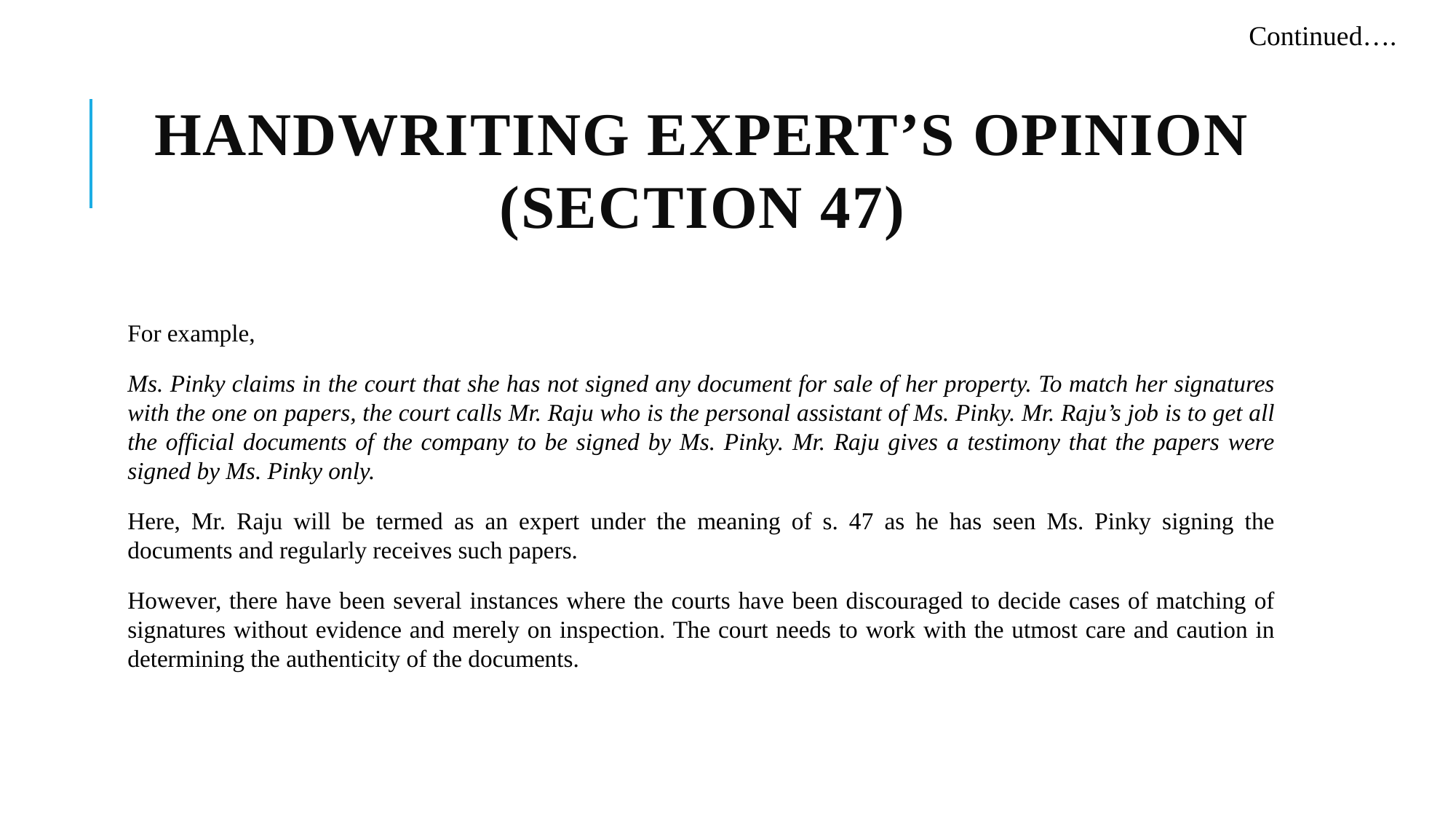

Continued….
# Handwriting expert’s opinion (Section 47)
For example,
Ms. Pinky claims in the court that she has not signed any document for sale of her property. To match her signatures with the one on papers, the court calls Mr. Raju who is the personal assistant of Ms. Pinky. Mr. Raju’s job is to get all the official documents of the company to be signed by Ms. Pinky. Mr. Raju gives a testimony that the papers were signed by Ms. Pinky only.
Here, Mr. Raju will be termed as an expert under the meaning of s. 47 as he has seen Ms. Pinky signing the documents and regularly receives such papers.
However, there have been several instances where the courts have been discouraged to decide cases of matching of signatures without evidence and merely on inspection. The court needs to work with the utmost care and caution in determining the authenticity of the documents.